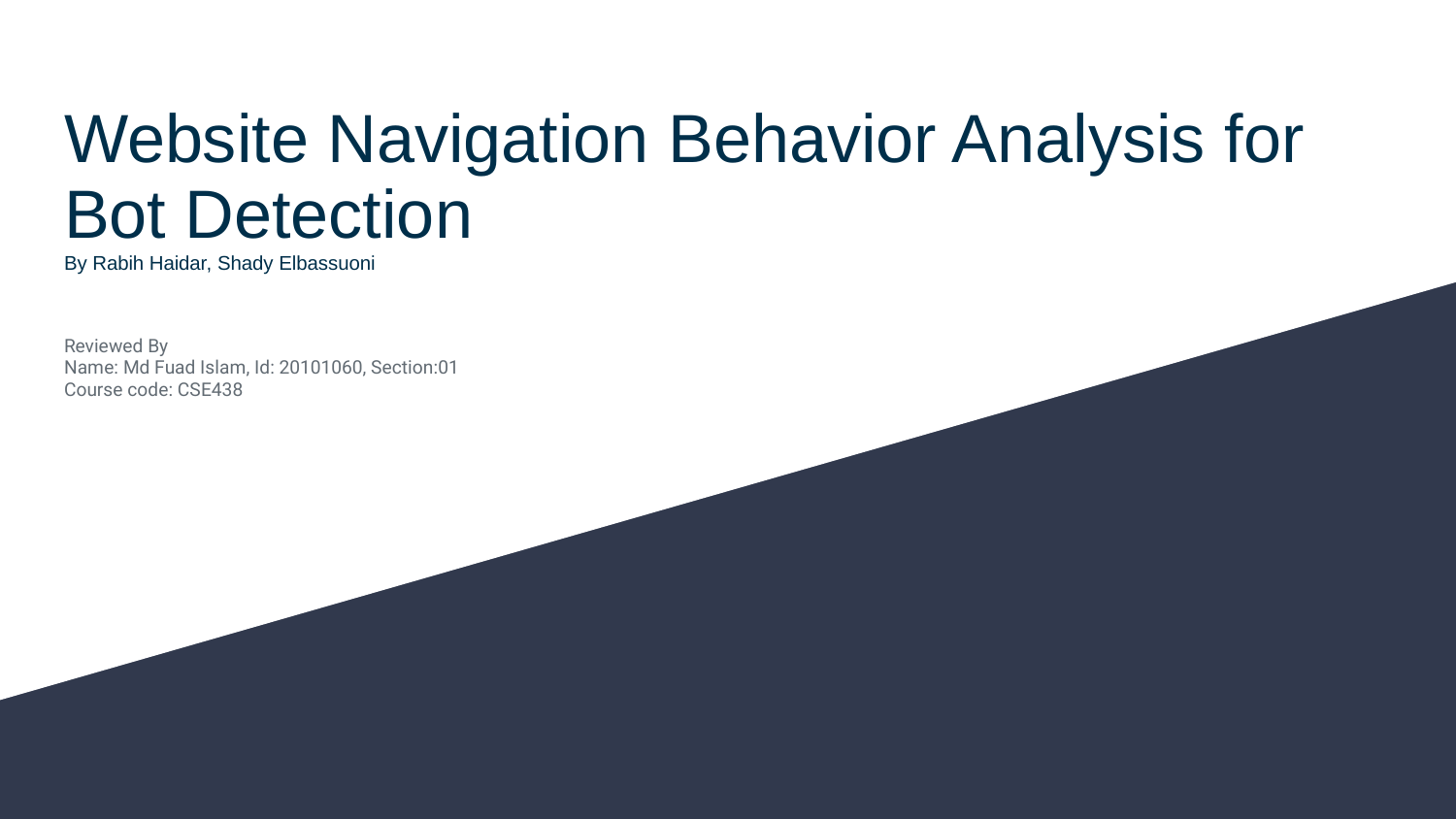

# Website Navigation Behavior Analysis for Bot Detection
By Rabih Haidar, Shady Elbassuoni

Reviewed By
Name: Md Fuad Islam, Id: 20101060, Section:01
Course code: CSE438